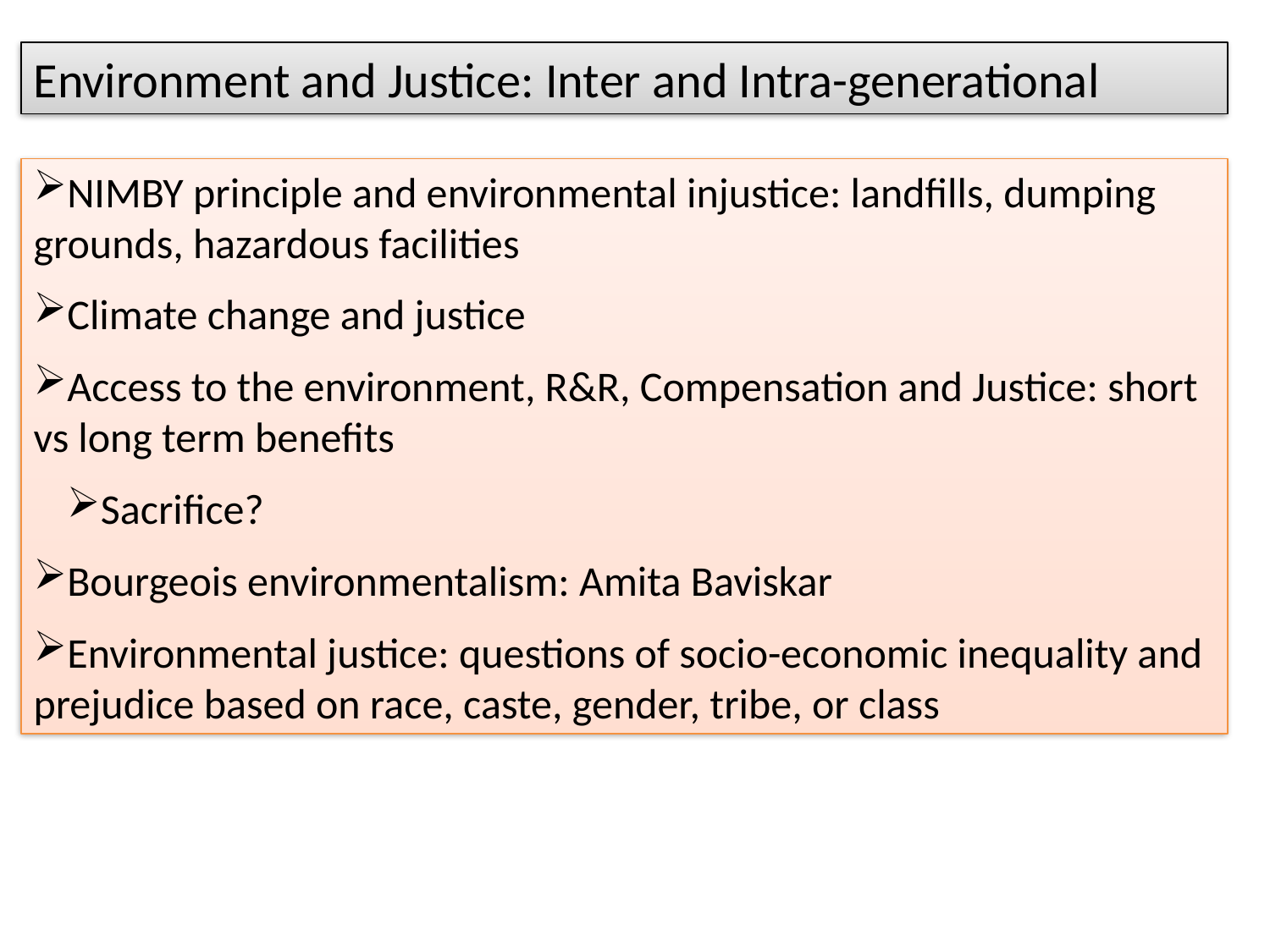

Environment and Justice: Inter and Intra-generational
NIMBY principle and environmental injustice: landfills, dumping grounds, hazardous facilities
Climate change and justice
Access to the environment, R&R, Compensation and Justice: short vs long term benefits
Sacrifice?
Bourgeois environmentalism: Amita Baviskar
Environmental justice: questions of socio-economic inequality and prejudice based on race, caste, gender, tribe, or class